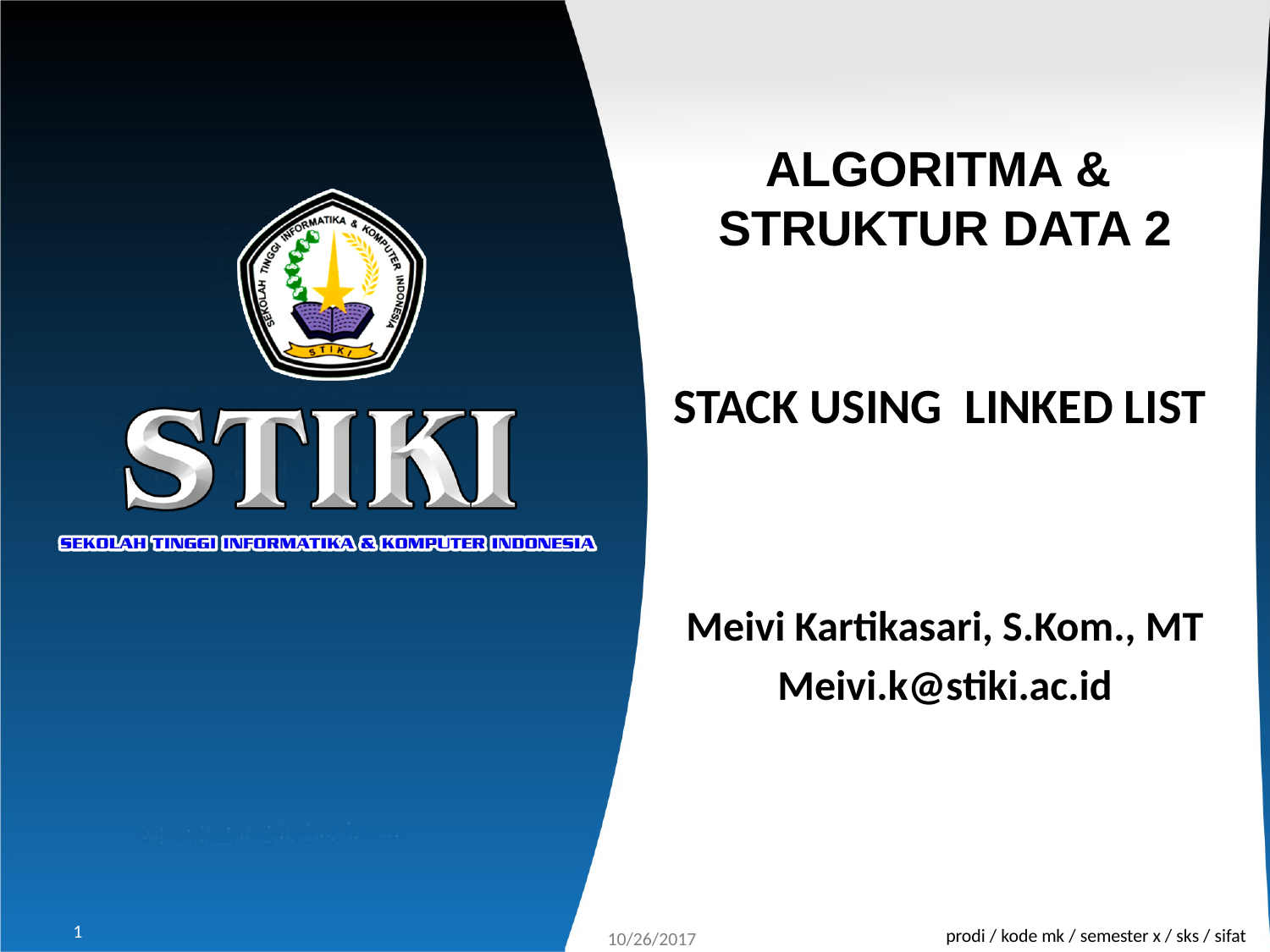

ALGORITMA &
STRUKTUR DATA 2

STACK USING  LINKED LIST
Meivi Kartikasari, S.Kom., MT
Meivi.k@stiki.ac.id
1
10/26/2017
prodi / kode mk / semester x / sks / sifat